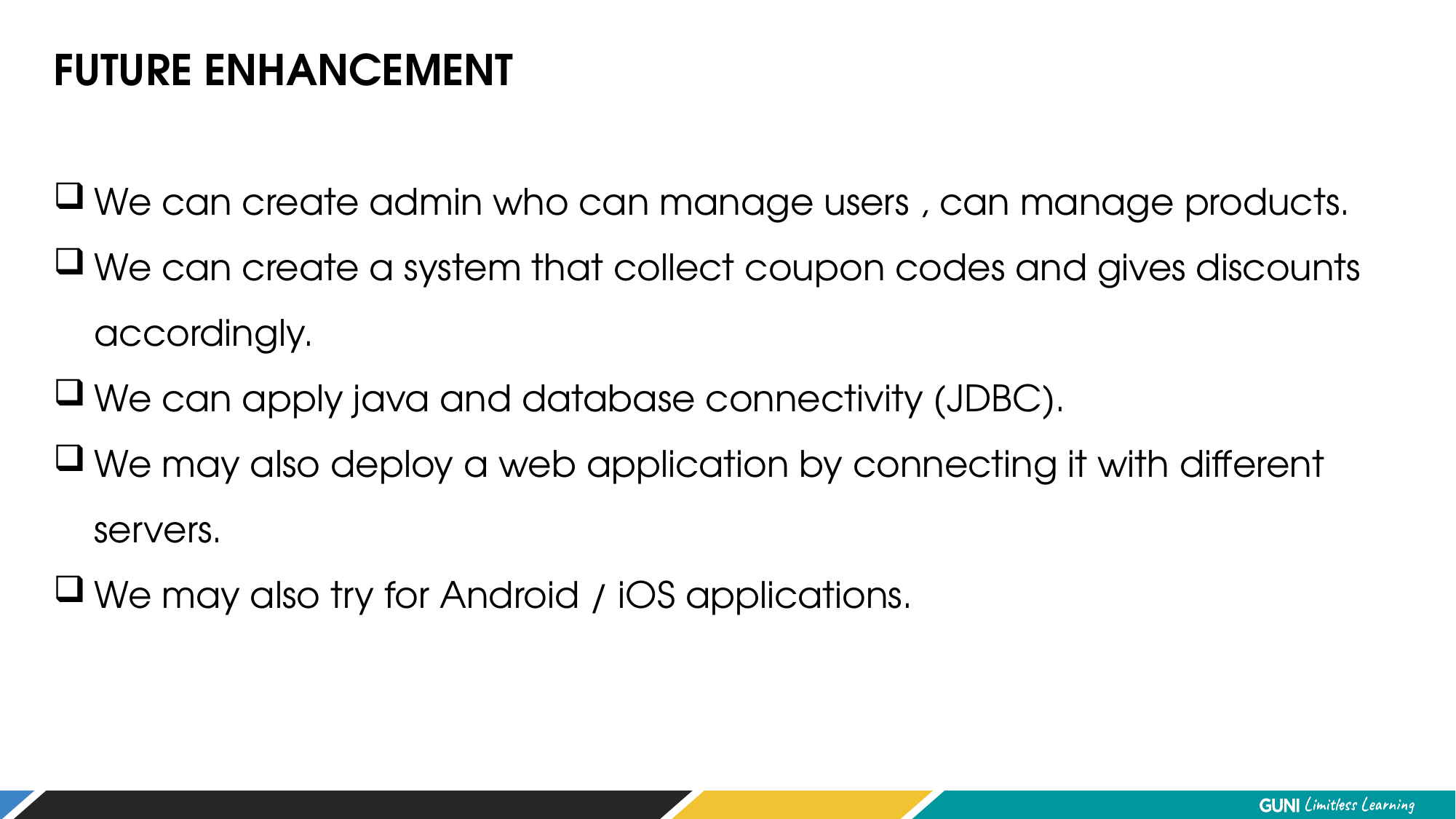

FUTURE ENHANCEMENT
We can create admin who can manage users , can manage products.
We can create a system that collect coupon codes and gives discounts accordingly.
We can apply java and database connectivity (JDBC).
We may also deploy a web application by connecting it with different servers.
We may also try for Android / iOS applications.